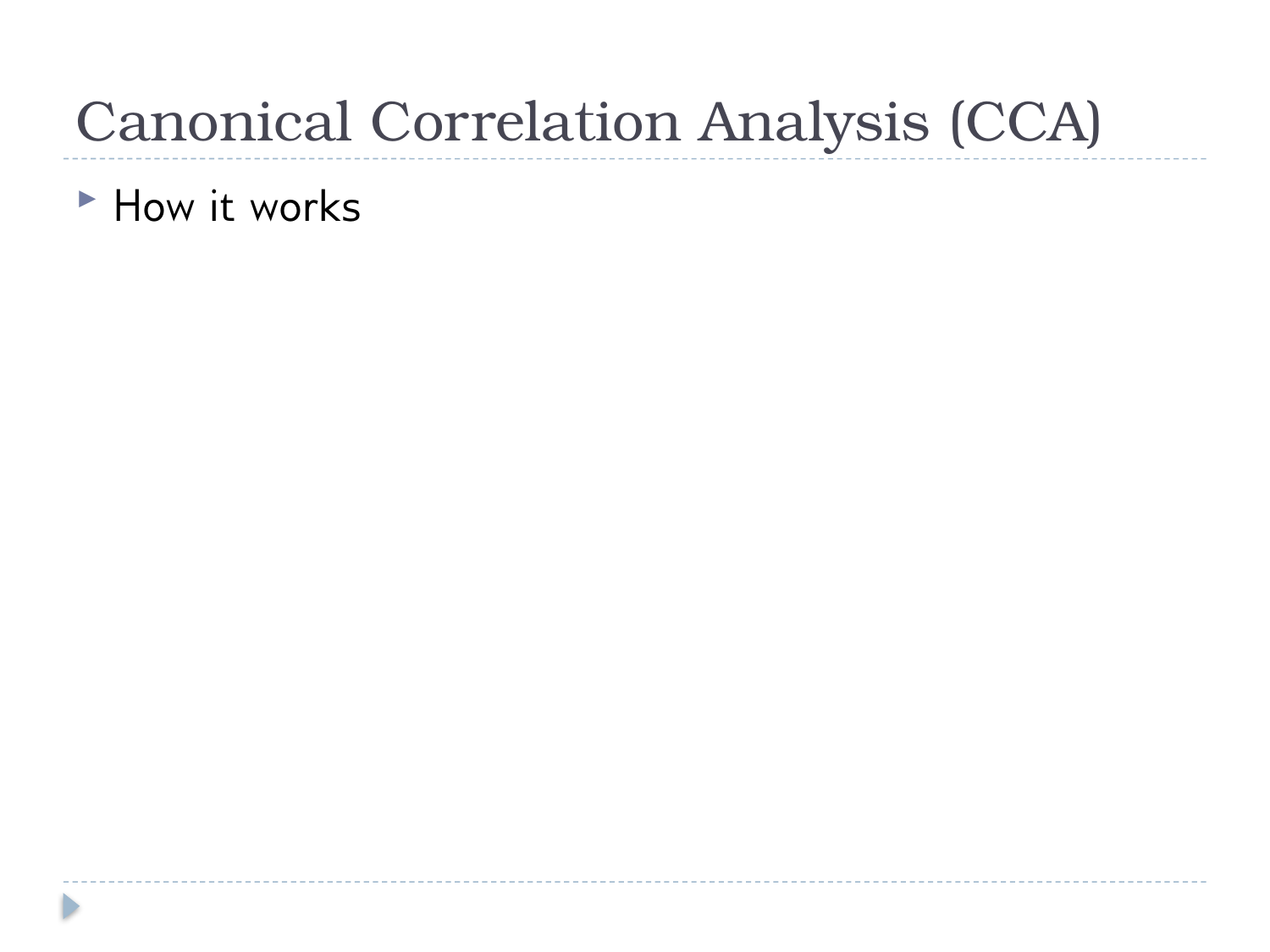

# Canonical Correlation Analysis (CCA)
How it works